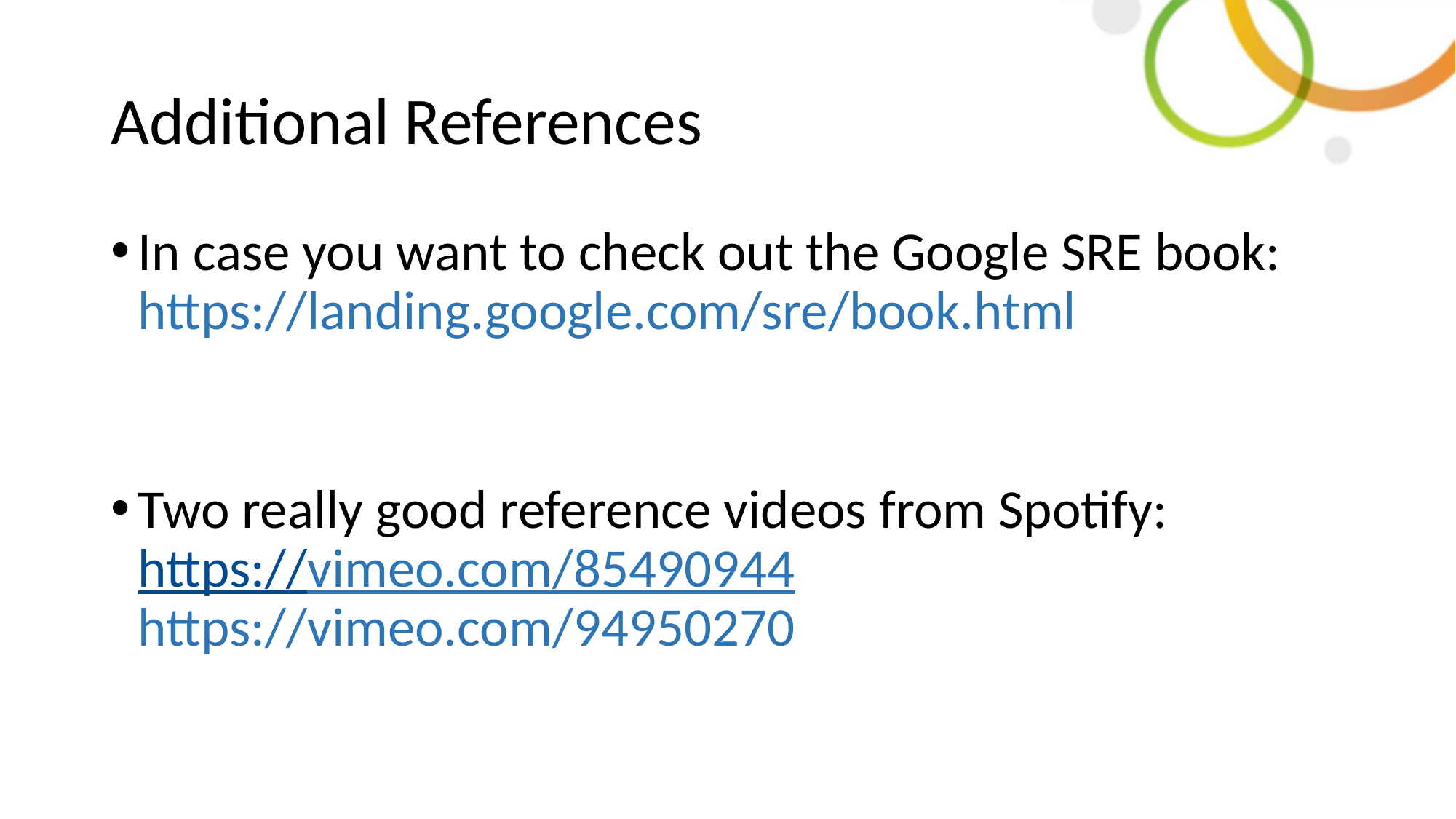

# Additional References
In case you want to check out the Google SRE book:
https://landing.google.com/sre/book.html
Two really good reference videos from Spotify:
https://vimeo.com/85490944
https://vimeo.com/94950270